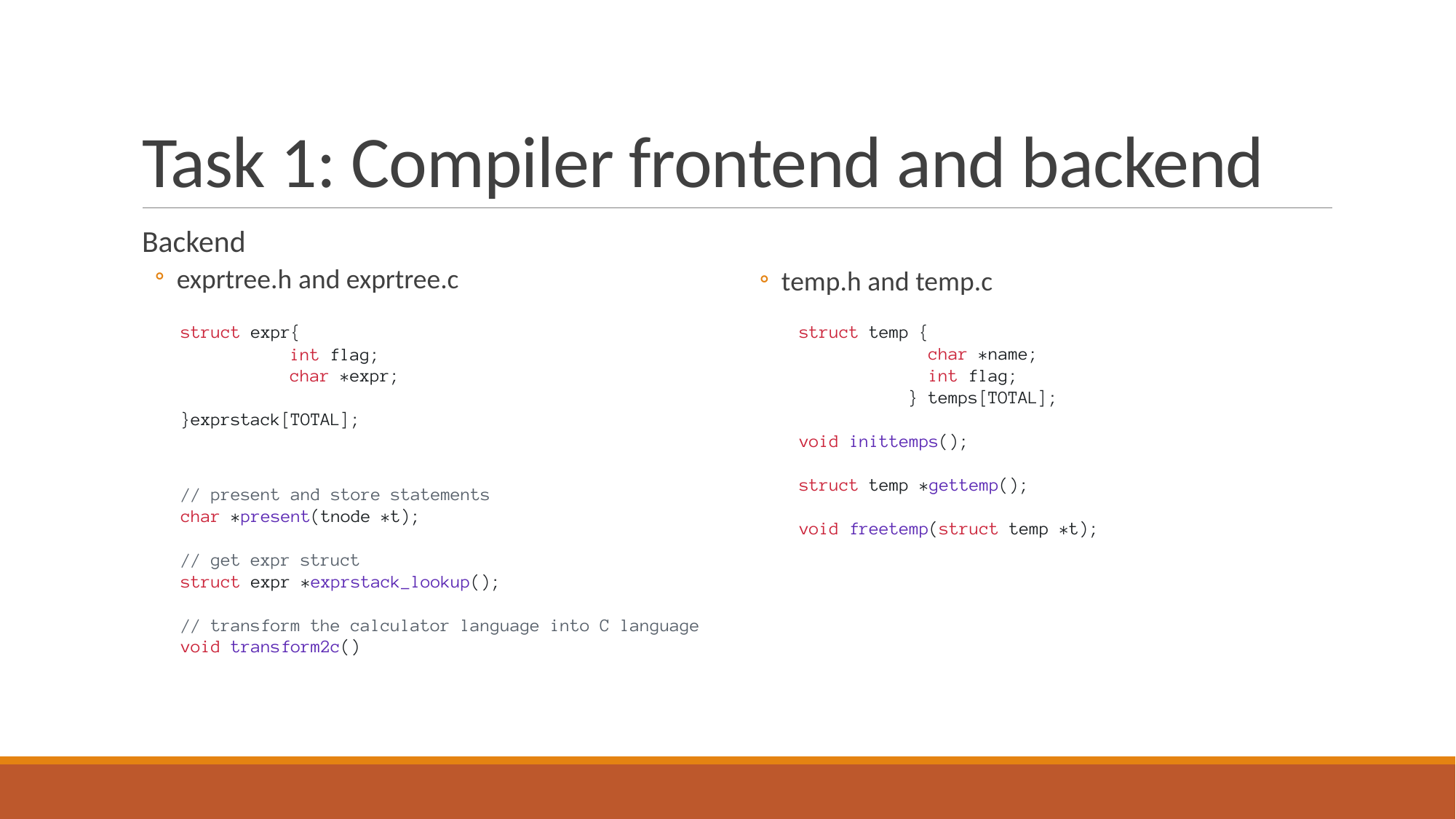

# Task 1: Compiler frontend and backend
Backend
exprtree.h and exprtree.c

temp.h and temp.c
struct expr{
	int flag;
	char *expr;
}exprstack[TOTAL];
struct temp {
	  char *name;
	  int flag;
	} temps[TOTAL];

void inittemps();

struct temp *gettemp();

void freetemp(struct temp *t);
// present and store statements
char *present(tnode *t);

// get expr struct
struct expr *exprstack_lookup();

// transform the calculator language into C language
void transform2c()